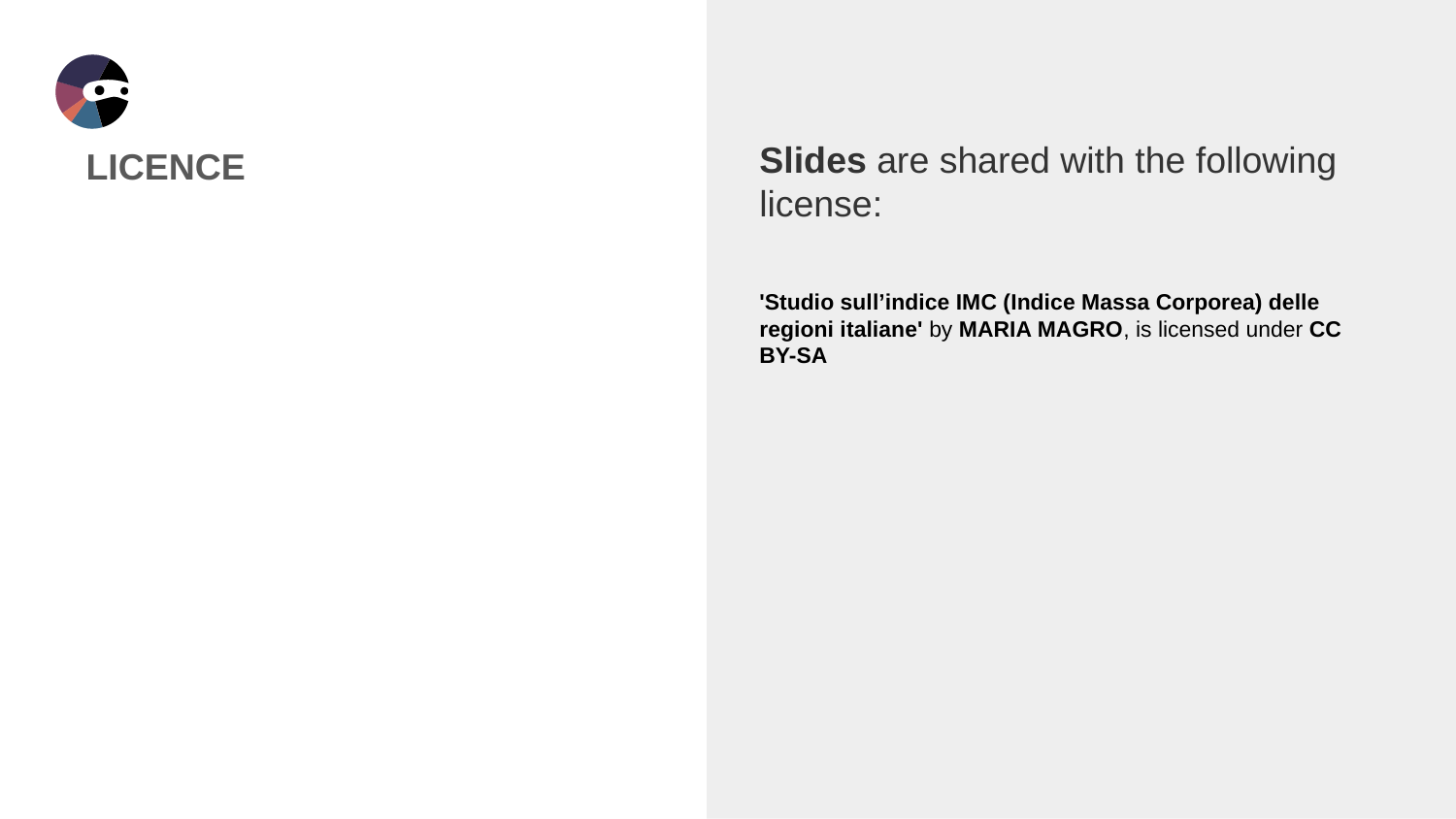

# LICENCE
Slides are shared with the following license:

'Studio sull’indice IMC (Indice Massa Corporea) delle regioni italiane' by MARIA MAGRO, is licensed under CC BY-SA